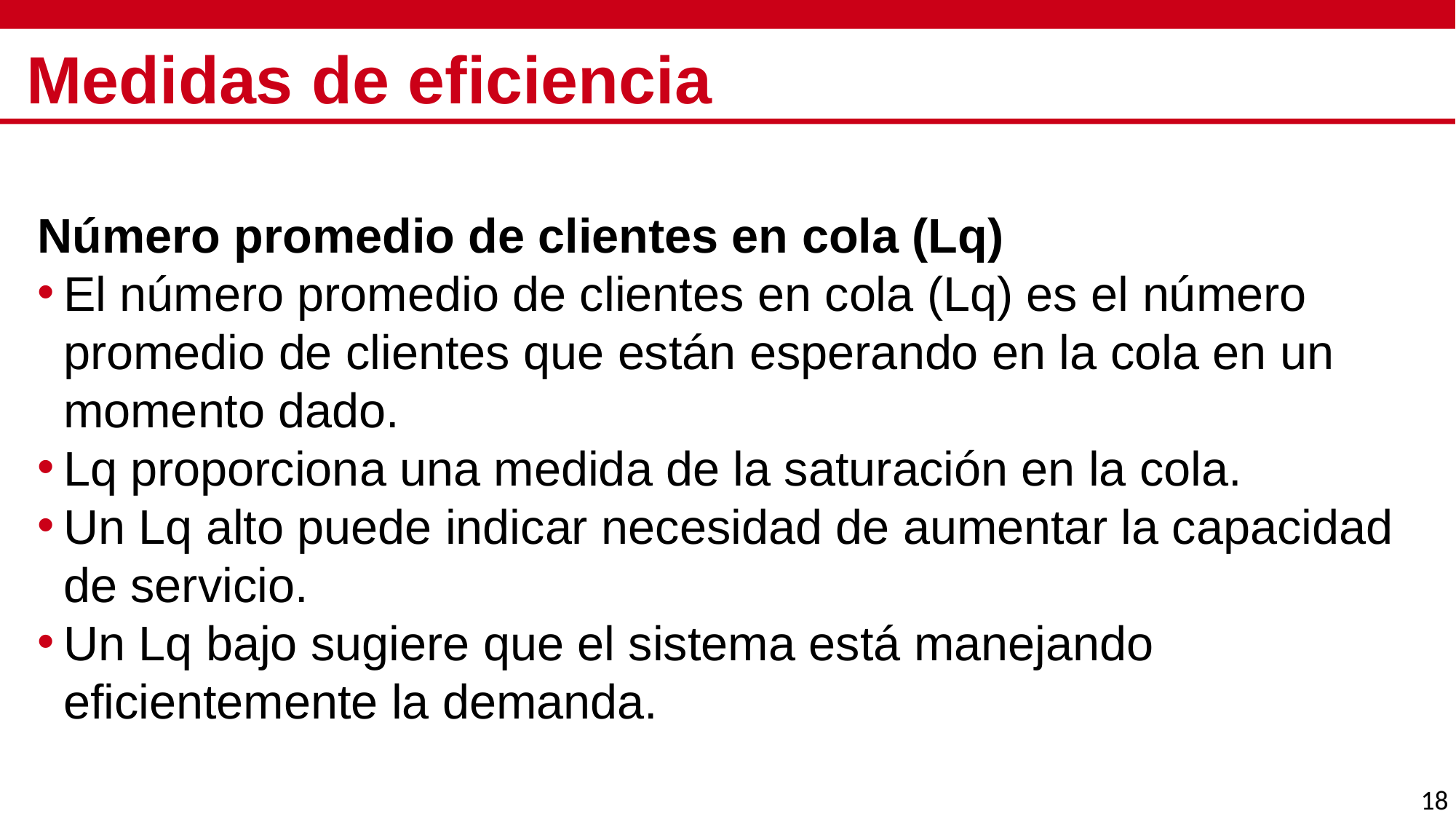

# Medidas de eficiencia
Número promedio de clientes en cola (Lq)
El número promedio de clientes en cola (Lq) es el número promedio de clientes que están esperando en la cola en un momento dado.
Lq proporciona una medida de la saturación en la cola.
Un Lq alto puede indicar necesidad de aumentar la capacidad de servicio.
Un Lq bajo sugiere que el sistema está manejando eficientemente la demanda.
18